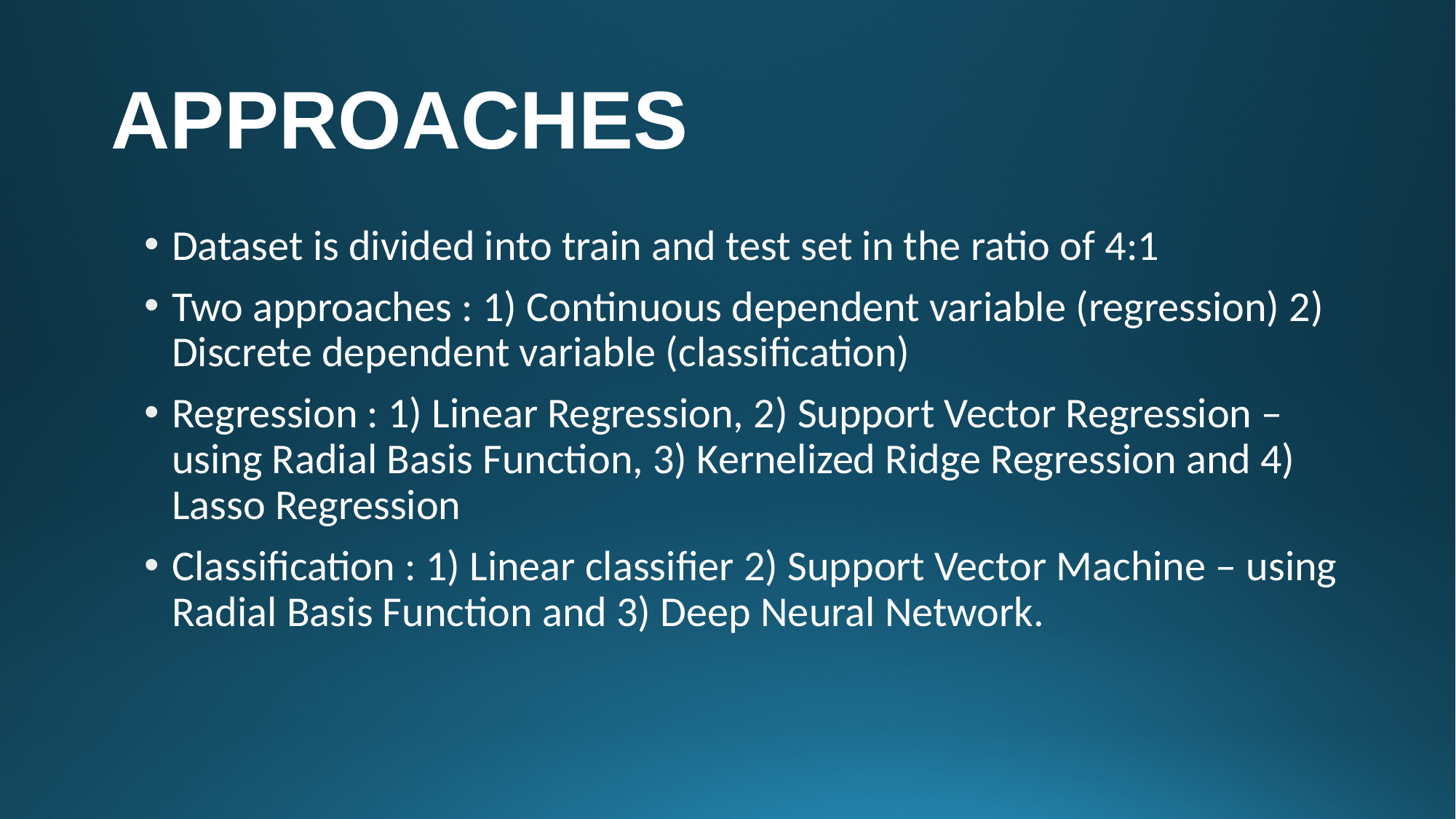

# APPROACHES
Dataset is divided into train and test set in the ratio of 4:1
Two approaches : 1) Continuous dependent variable (regression) 2) Discrete dependent variable (classification)
Regression : 1) Linear Regression, 2) Support Vector Regression – using Radial Basis Function, 3) Kernelized Ridge Regression and 4) Lasso Regression
Classification : 1) Linear classifier 2) Support Vector Machine – using Radial Basis Function and 3) Deep Neural Network.